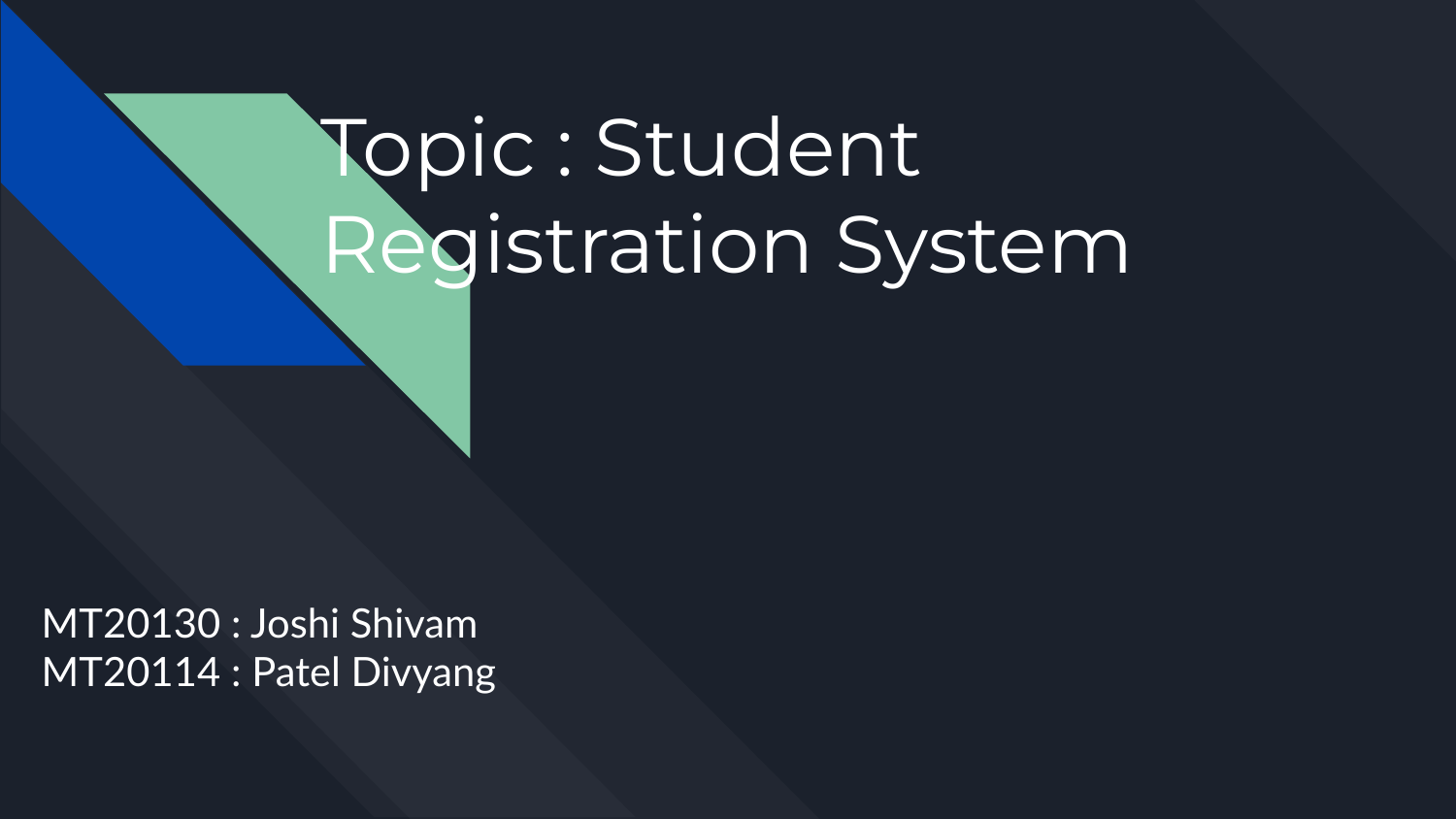

# Topic : Student Registration System
MT20130 : Joshi Shivam
MT20114 : Patel Divyang